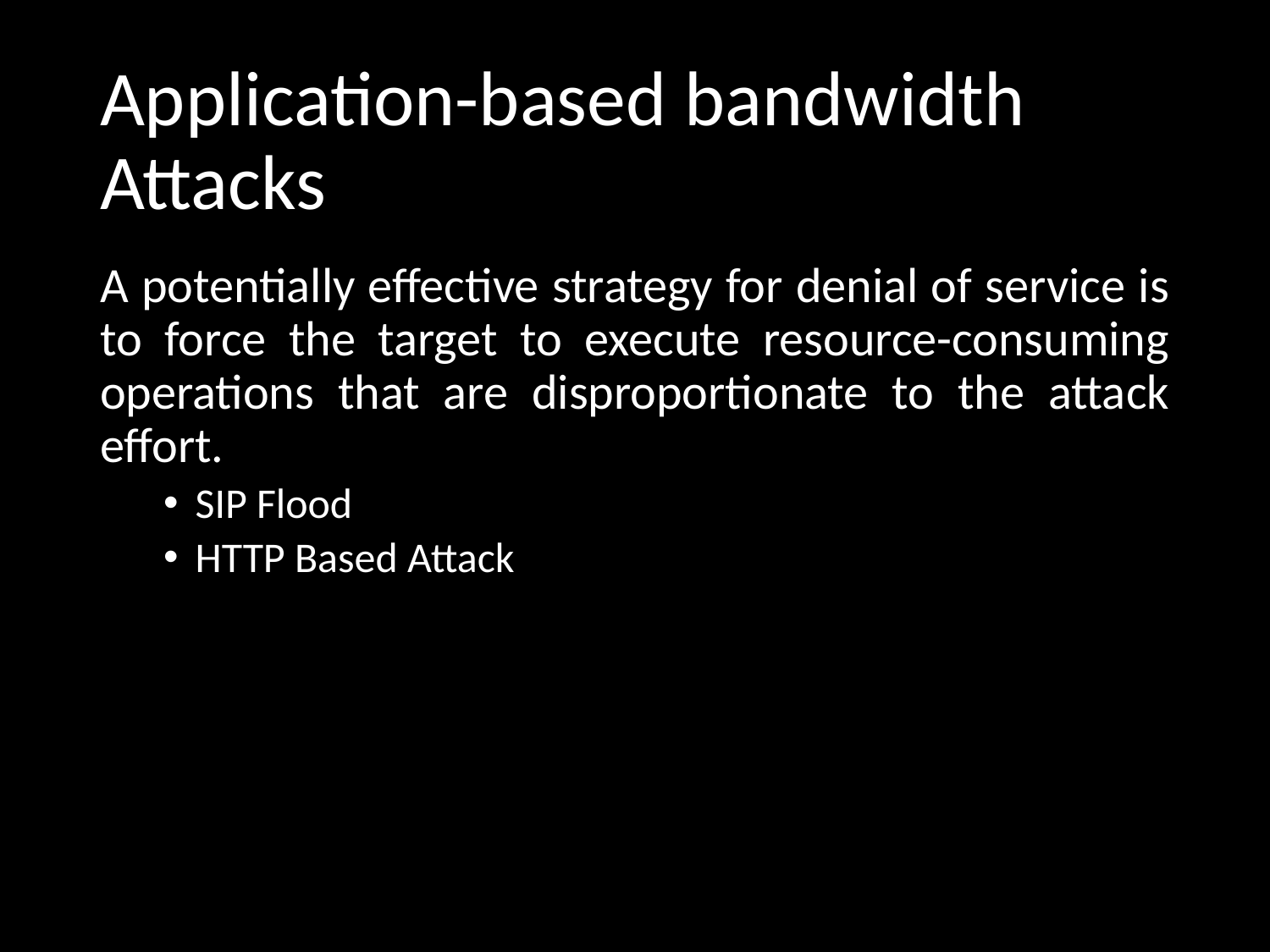

# Application-based bandwidth Attacks
A potentially effective strategy for denial of service is to force the target to execute resource-consuming operations that are disproportionate to the attack effort.
SIP Flood
HTTP Based Attack